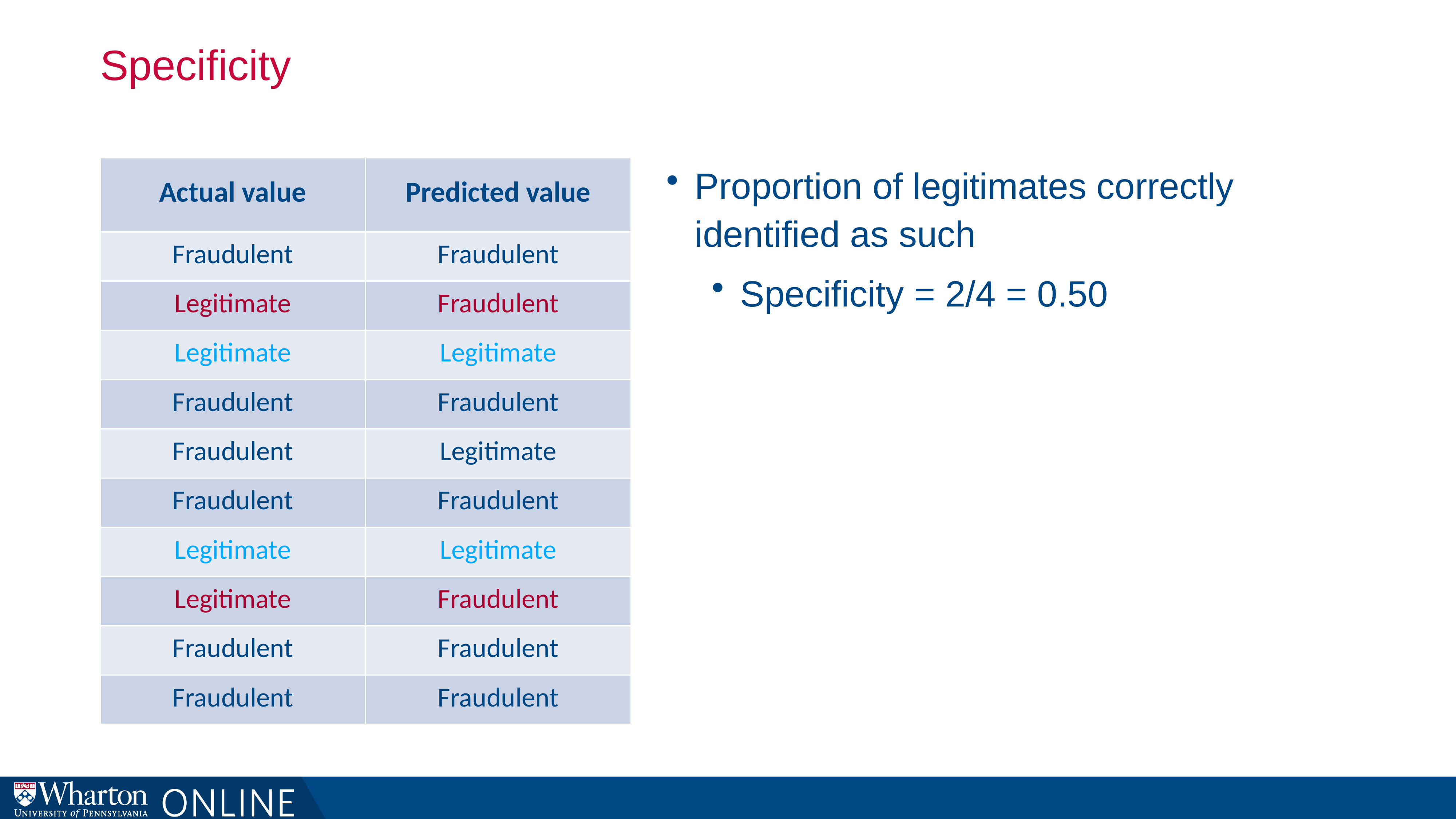

# Specificity
| Actual value | Predicted value |
| --- | --- |
| Fraudulent | Fraudulent |
| Legitimate | Fraudulent |
| Legitimate | Legitimate |
| Fraudulent | Fraudulent |
| Fraudulent | Legitimate |
| Fraudulent | Fraudulent |
| Legitimate | Legitimate |
| Legitimate | Fraudulent |
| Fraudulent | Fraudulent |
| Fraudulent | Fraudulent |
Proportion of legitimates correctly identified as such
Specificity = 2/4 = 0.50